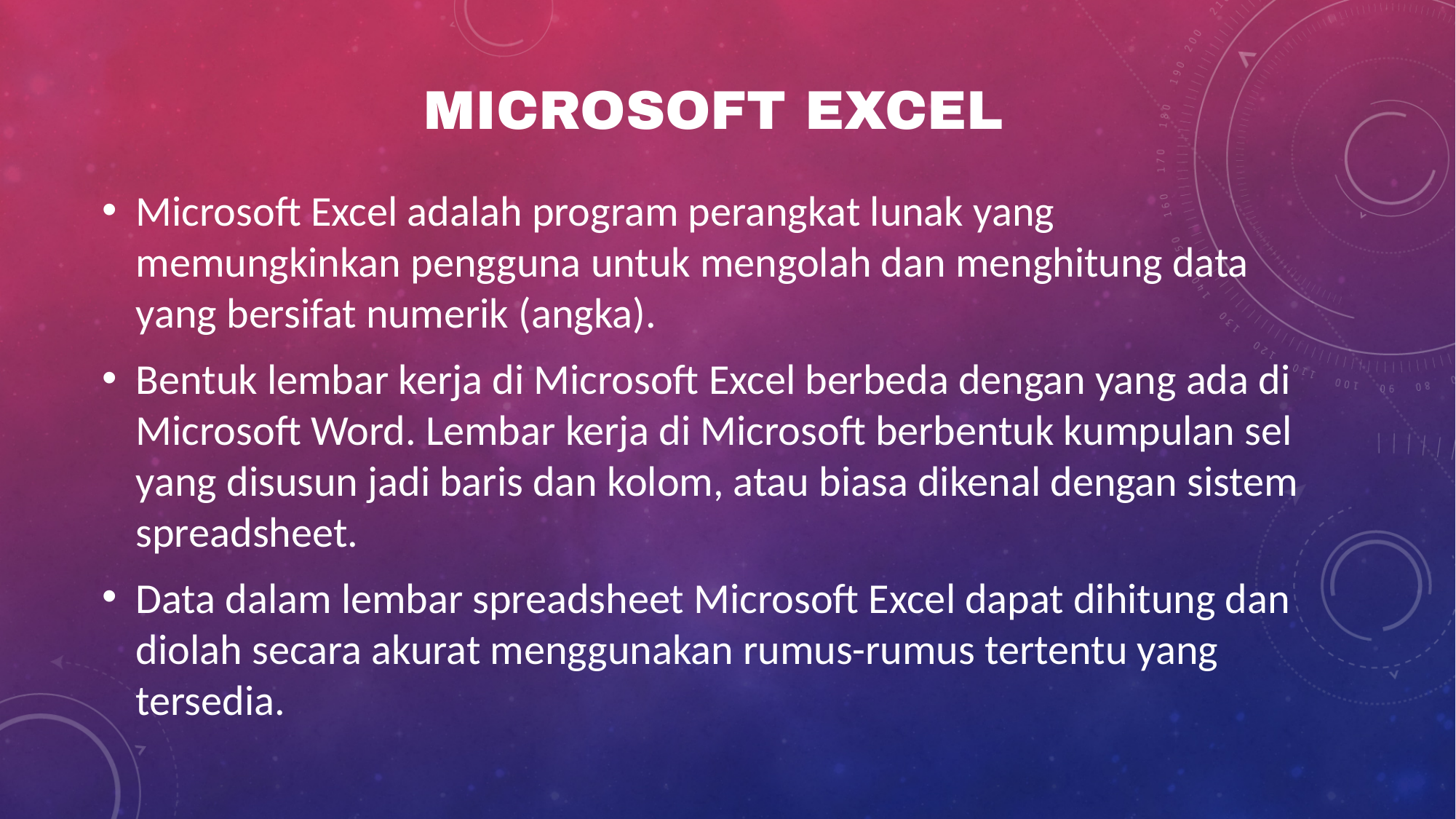

# Microsoft excel
Microsoft Excel adalah program perangkat lunak yang memungkinkan pengguna untuk mengolah dan menghitung data yang bersifat numerik (angka).
Bentuk lembar kerja di Microsoft Excel berbeda dengan yang ada di Microsoft Word. Lembar kerja di Microsoft berbentuk kumpulan sel yang disusun jadi baris dan kolom, atau biasa dikenal dengan sistem spreadsheet.
Data dalam lembar spreadsheet Microsoft Excel dapat dihitung dan diolah secara akurat menggunakan rumus-rumus tertentu yang tersedia.